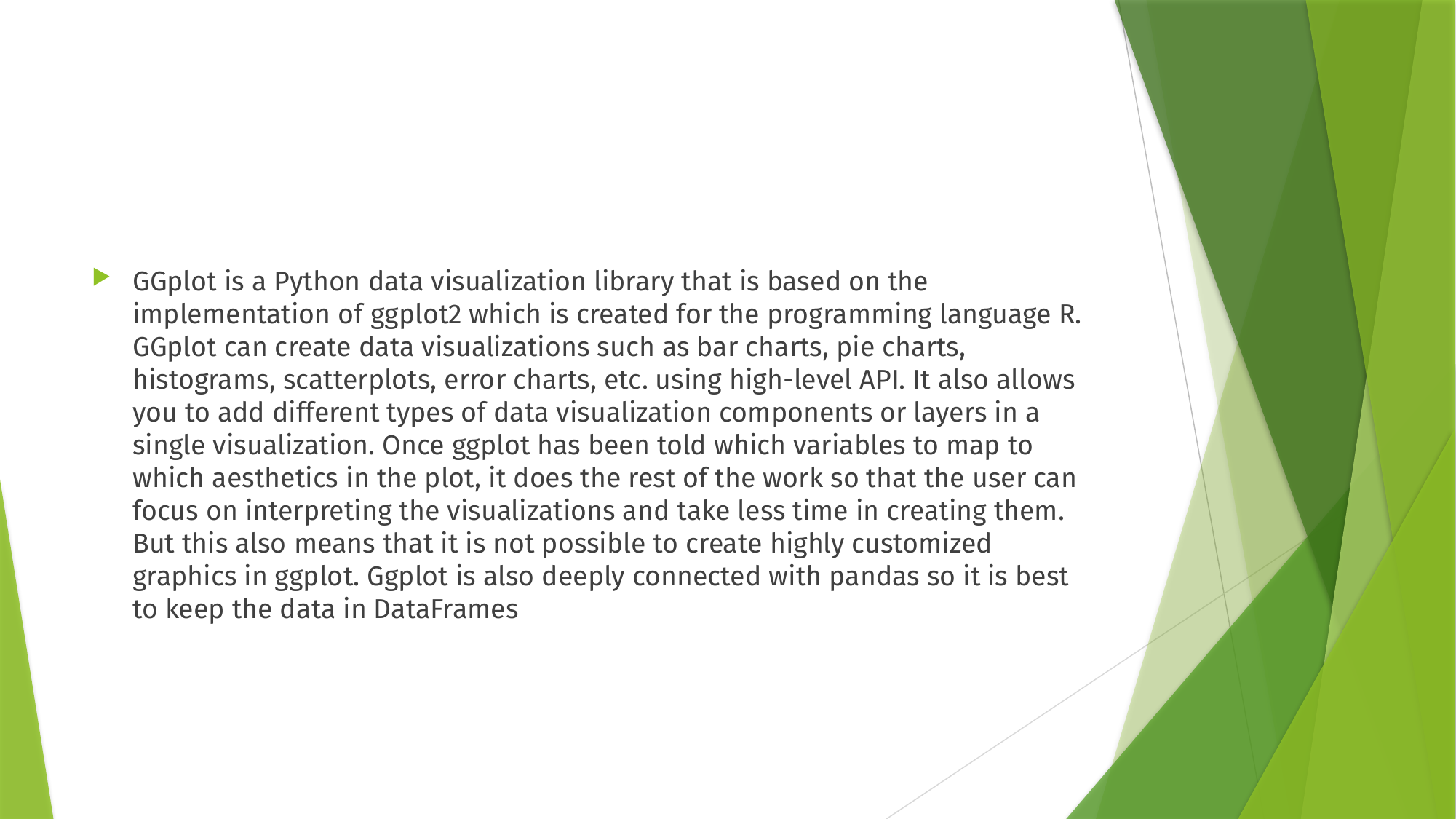

#
GGplot is a Python data visualization library that is based on the implementation of ggplot2 which is created for the programming language R. GGplot can create data visualizations such as bar charts, pie charts, histograms, scatterplots, error charts, etc. using high-level API. It also allows you to add different types of data visualization components or layers in a single visualization. Once ggplot has been told which variables to map to which aesthetics in the plot, it does the rest of the work so that the user can focus on interpreting the visualizations and take less time in creating them. But this also means that it is not possible to create highly customized graphics in ggplot. Ggplot is also deeply connected with pandas so it is best to keep the data in DataFrames